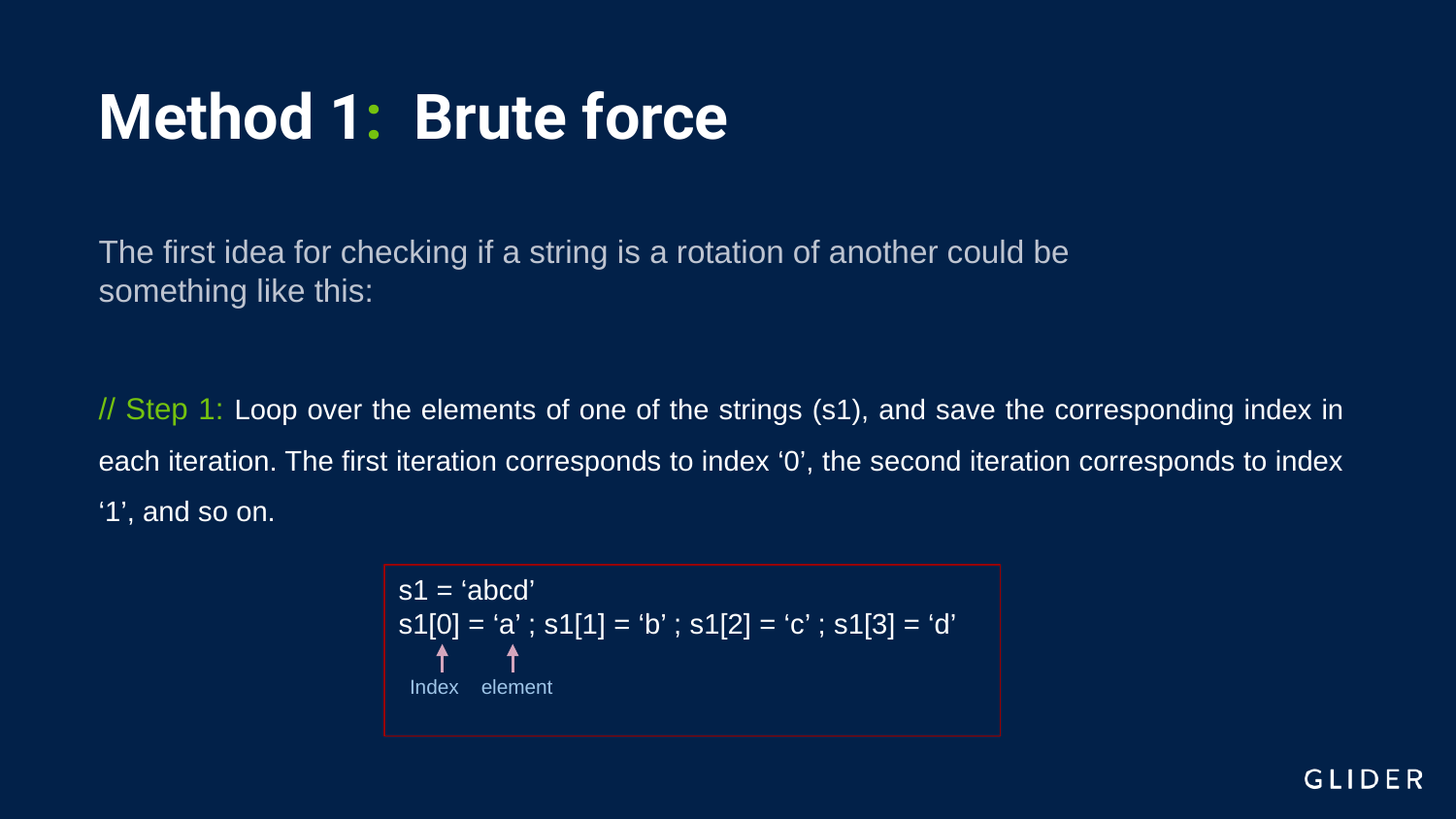

Method 1:  Brute force

The first idea for checking if a string is a rotation of another could be something like this:

// Step 1: Loop over the elements of one of the strings (s1), and save the corresponding index in each iteration. The first iteration corresponds to index ‘0’, the second iteration corresponds to index ‘1’, and so on.
s1 = ‘abcd’
s1[0] = ‘a’ ; s1[1] = ‘b’ ; s1[2] = ‘c’ ; s1[3] = ‘d’

  Index    element